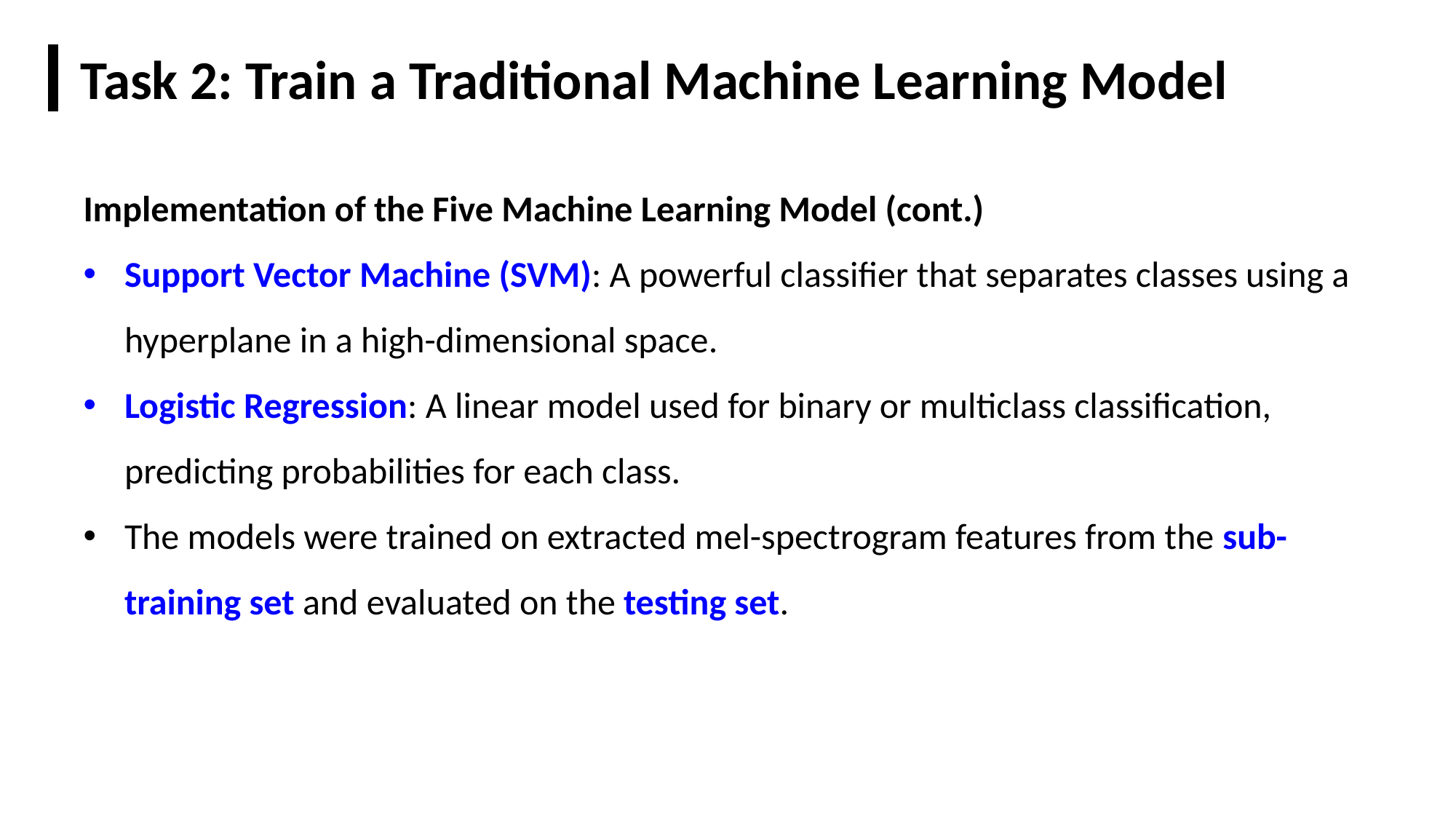

Task 2: Train a Traditional Machine Learning Model

Implementation of the Five Machine Learning Model (cont.)
Support Vector Machine (SVM): A powerful classifier that separates classes using a hyperplane in a high-dimensional space.
Logistic Regression: A linear model used for binary or multiclass classification, predicting probabilities for each class.
The models were trained on extracted mel-spectrogram features from the sub-training set and evaluated on the testing set.